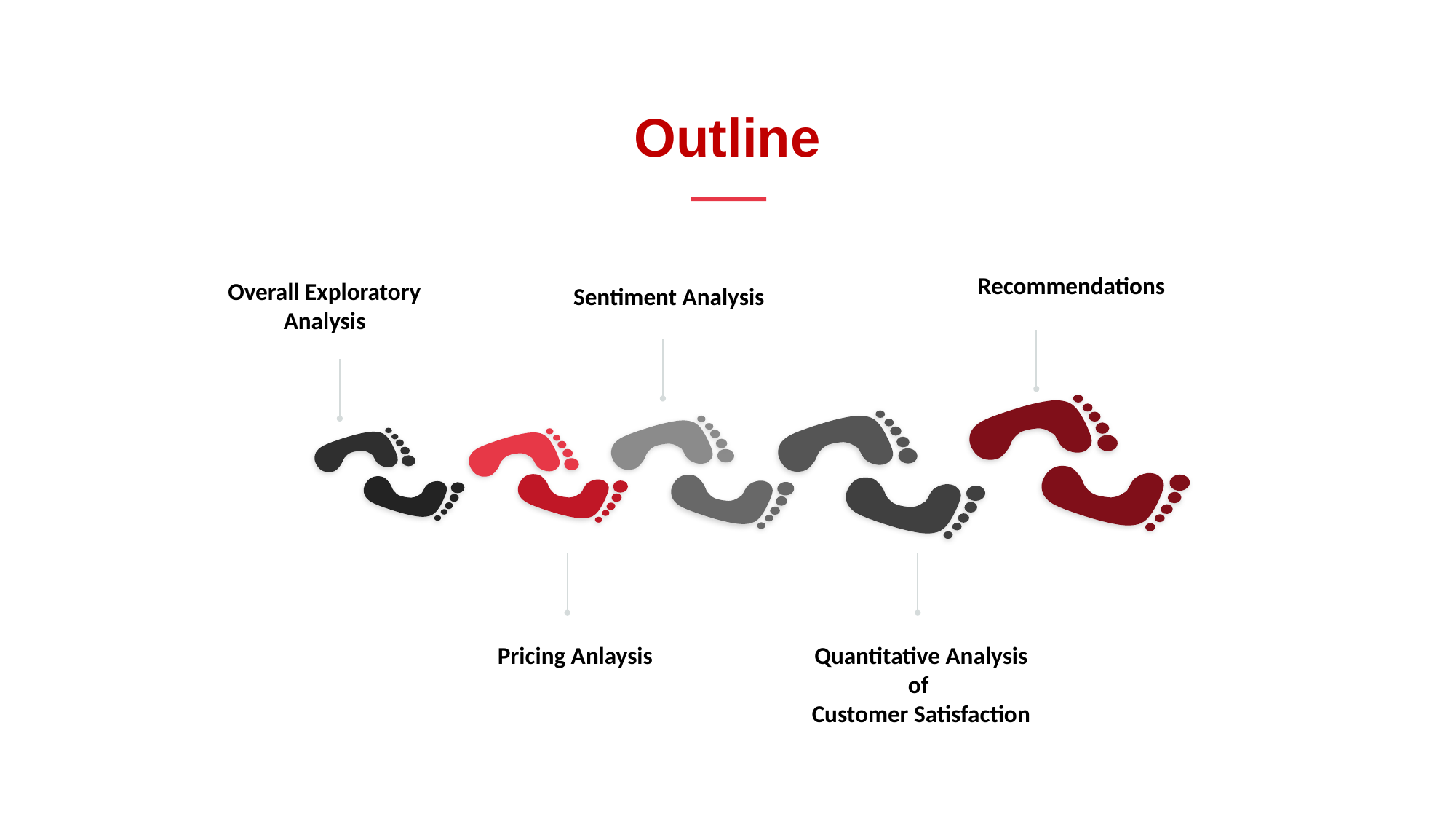

Outline

Recommendations

Sentiment Analysis
Overall Exploratory Analysis

Quantitative Analysis of
Customer Satisfaction
Pricing Anlaysis